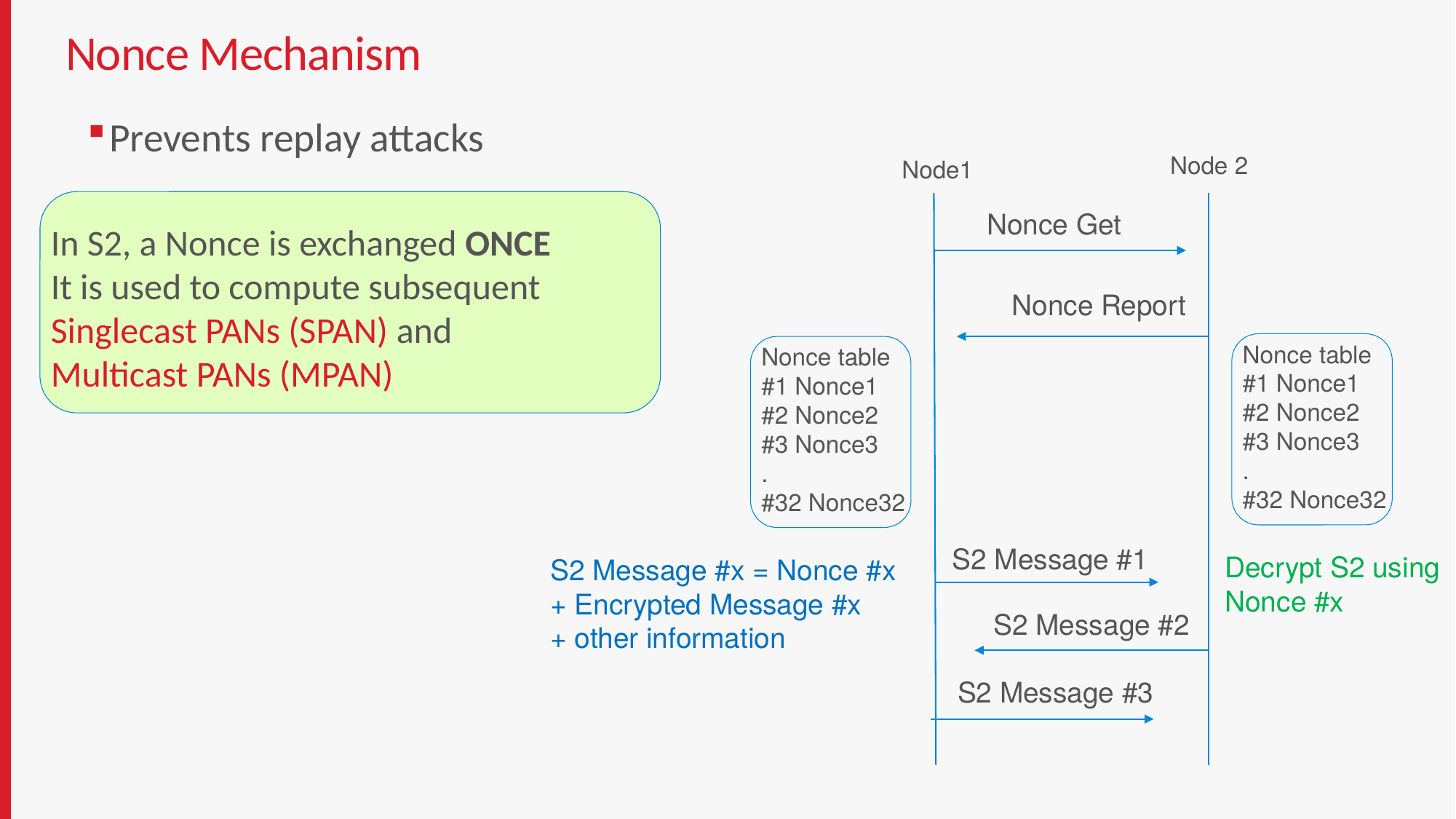

# Nonce Mechanism
Prevents replay attacks
Node 2
Node1

Nonce Get
In S2, a Nonce is exchanged ONCE
It is used to compute subsequent
Singlecast PANs (SPAN) and
Multicast PANs (MPAN)
Nonce Report

Nonce table
#1 Nonce1
#2 Nonce2
#3 Nonce3
.
#32 Nonce32

Nonce table
#1 Nonce1
#2 Nonce2
#3 Nonce3
.
#32 Nonce32
S2 Message #1
Decrypt S2 using
Nonce #x
S2 Message #x = Nonce #x
+ Encrypted Message #x
+ other information
S2 Message #2
S2 Message #3